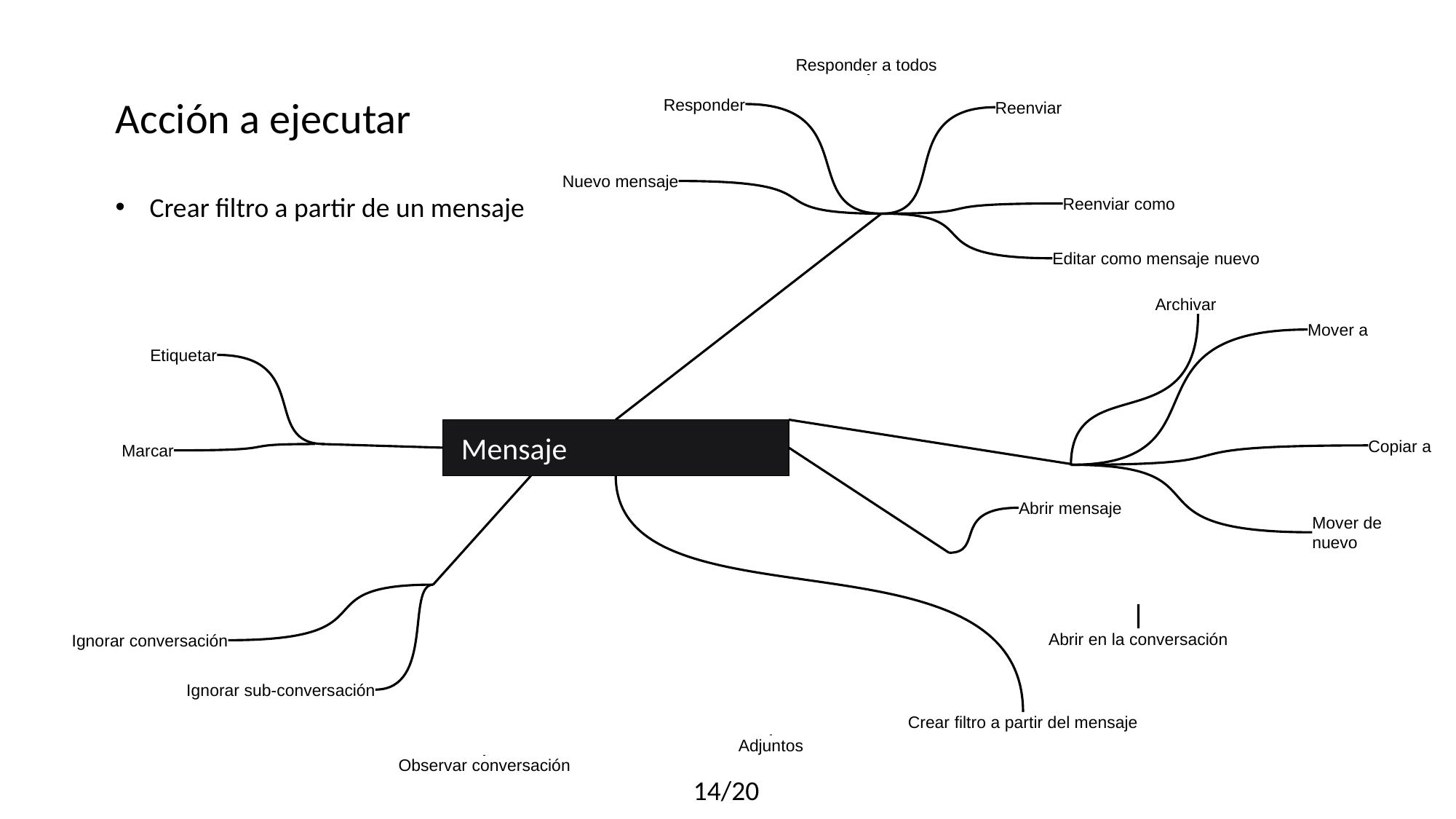

Responder a todos
Acción a ejecutar

Responder
Reenviar

Crear filtro a partir de un mensaje

Nuevo mensaje

Reenviar como

Editar como mensaje nuevo

Archivar

Mover a

Etiquetar

Mensaje

Copiar a
Marcar

Abrir mensaje

Mover de nuevo

Abrir en la conversación
Ignorar conversación

Ignorar sub-conversación

Crear filtro a partir del mensaje

Adjuntos

Observar conversación
14/20